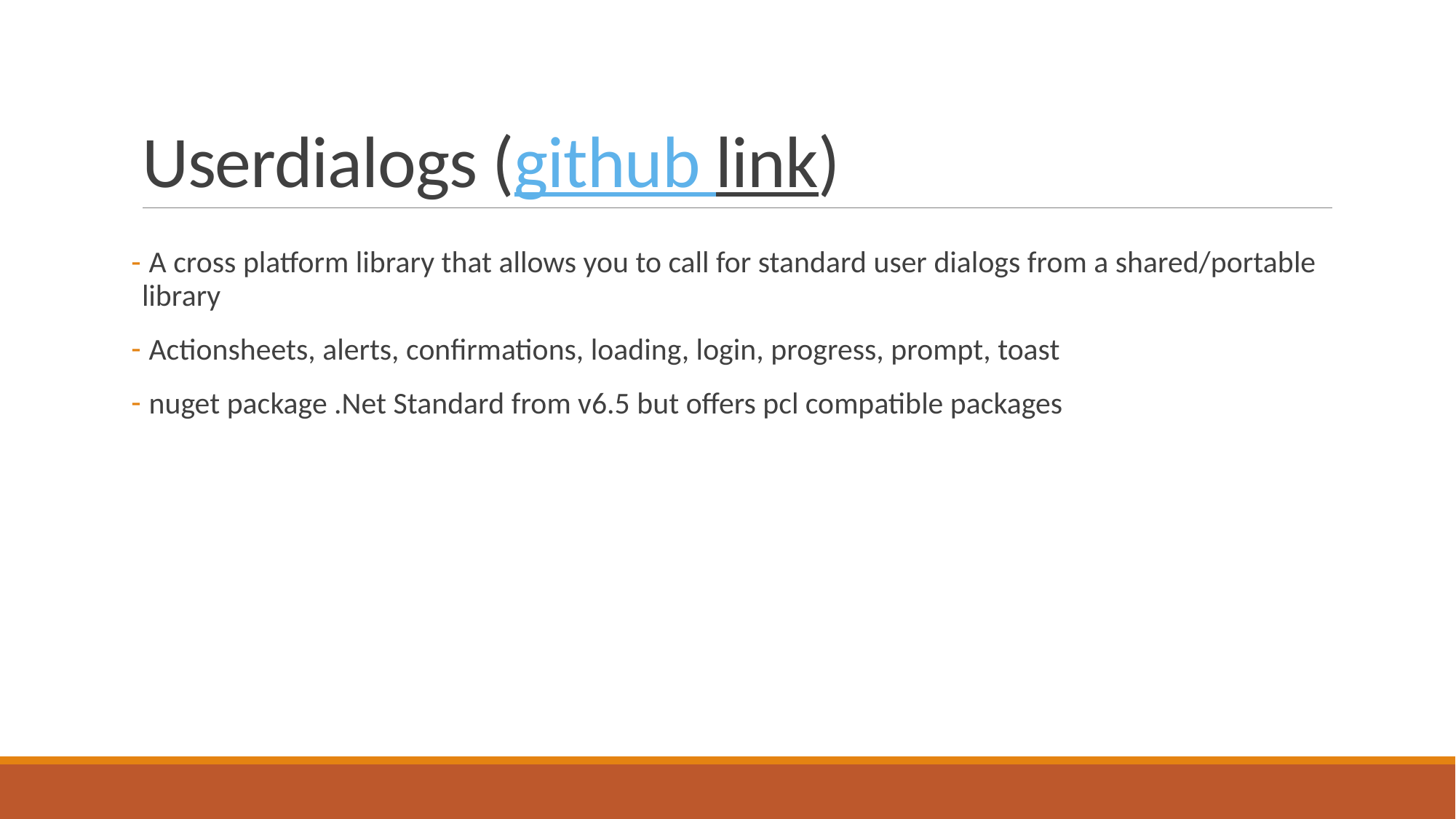

# Userdialogs (github link)
 A cross platform library that allows you to call for standard user dialogs from a shared/portable library
 Actionsheets, alerts, confirmations, loading, login, progress, prompt, toast
 nuget package .Net Standard from v6.5 but offers pcl compatible packages